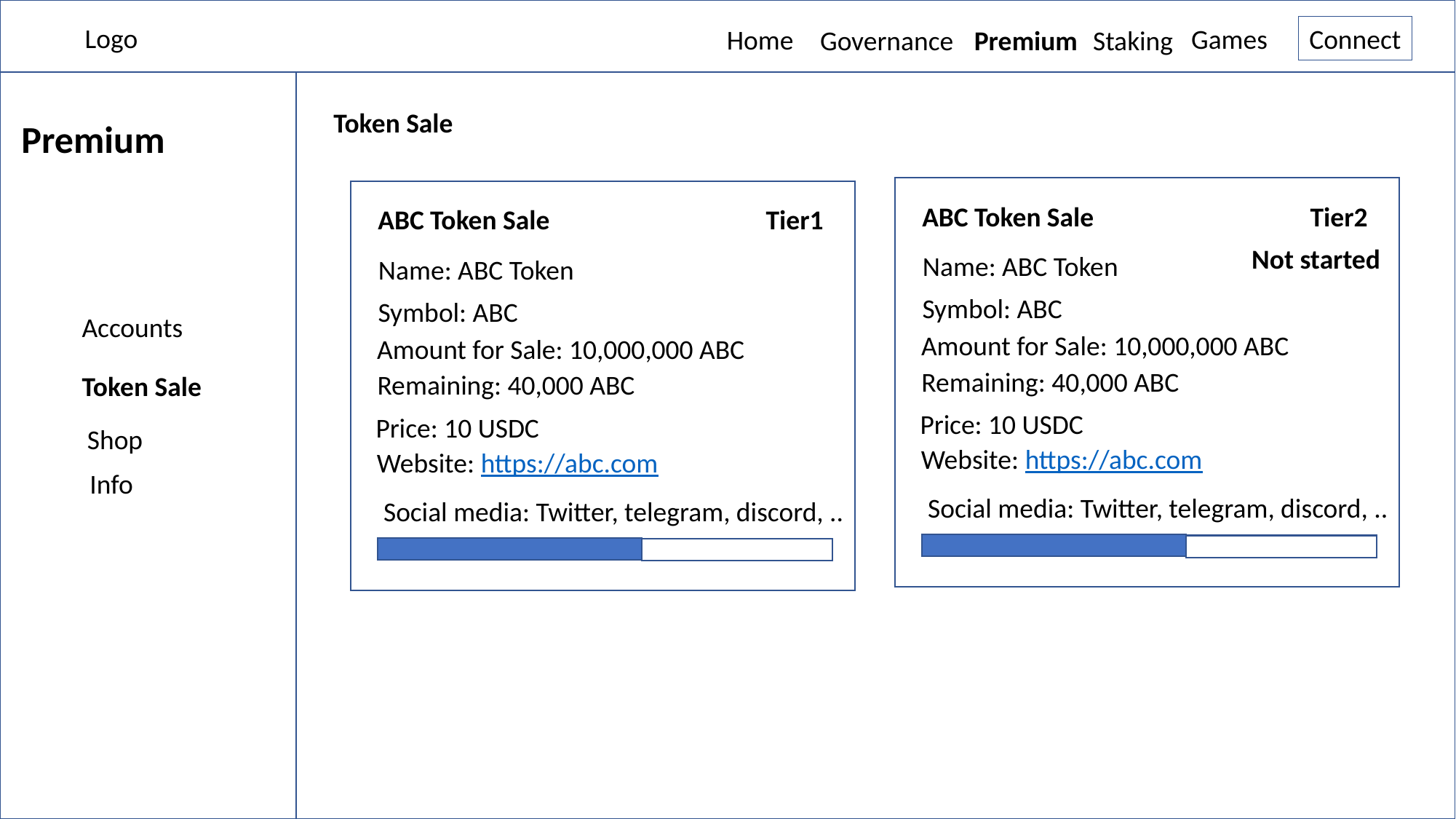

Logo
Games
Connect
Home
Governance
Staking
Premium

Token Sale
Premium

ABC Token Sale
Tier2
ABC Token Sale
Tier1
Not started
Name: ABC Token
Name: ABC Token
Symbol: ABC
Symbol: ABC
Accounts
Amount for Sale: 10,000,000 ABC
Amount for Sale: 10,000,000 ABC
Remaining: 40,000 ABC
Remaining: 40,000 ABC
Token Sale
Price: 10 USDC
Price: 10 USDC
Shop
Website: https://abc.com
Website: https://abc.com
Info
Social media: Twitter, telegram, discord, ..
Social media: Twitter, telegram, discord, ..